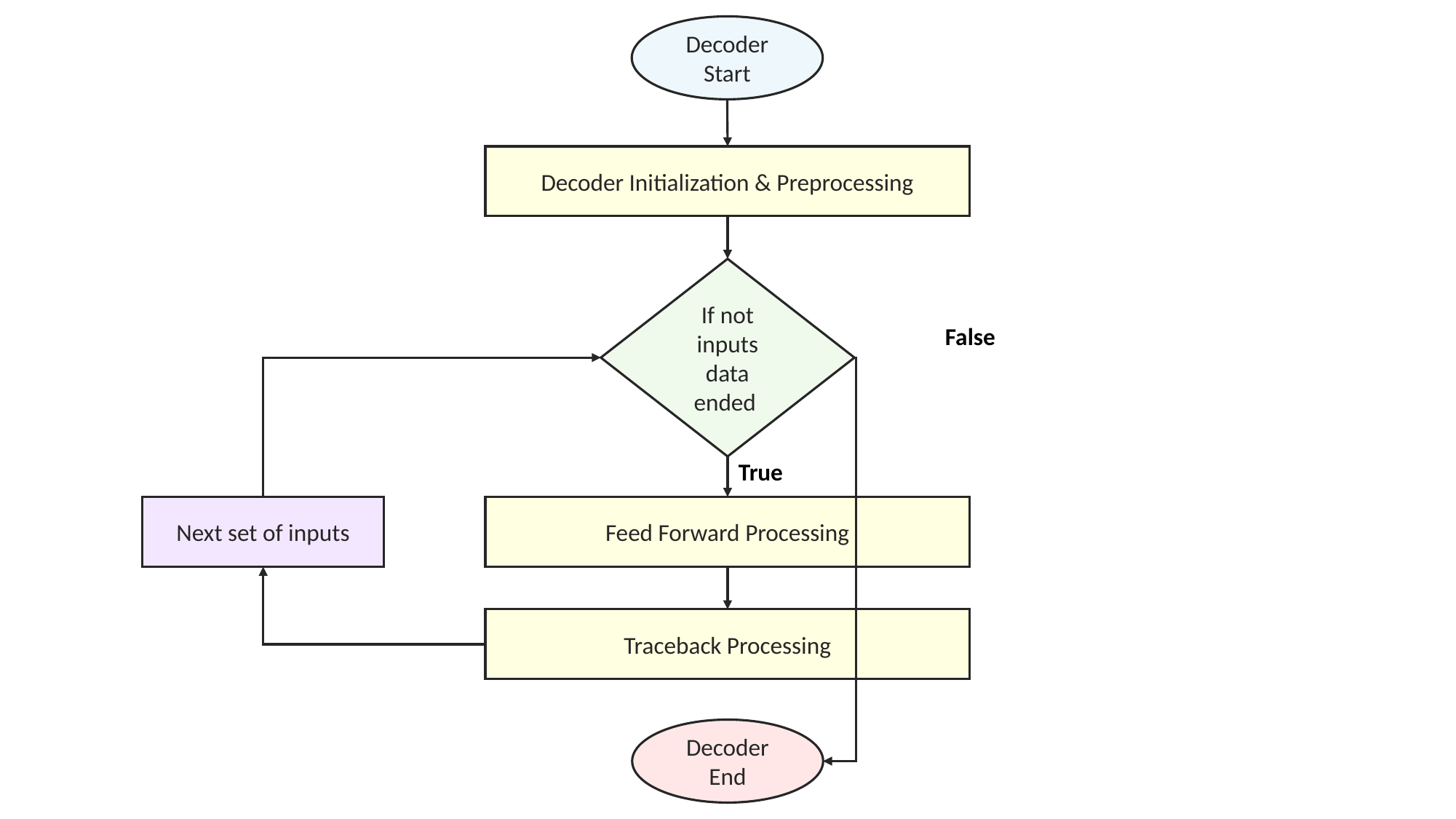

Decoder Start
Decoder Initialization & Preprocessing
If not inputs data ended
False
True
Next set of inputs
Feed Forward Processing
Traceback Processing
Decoder
End